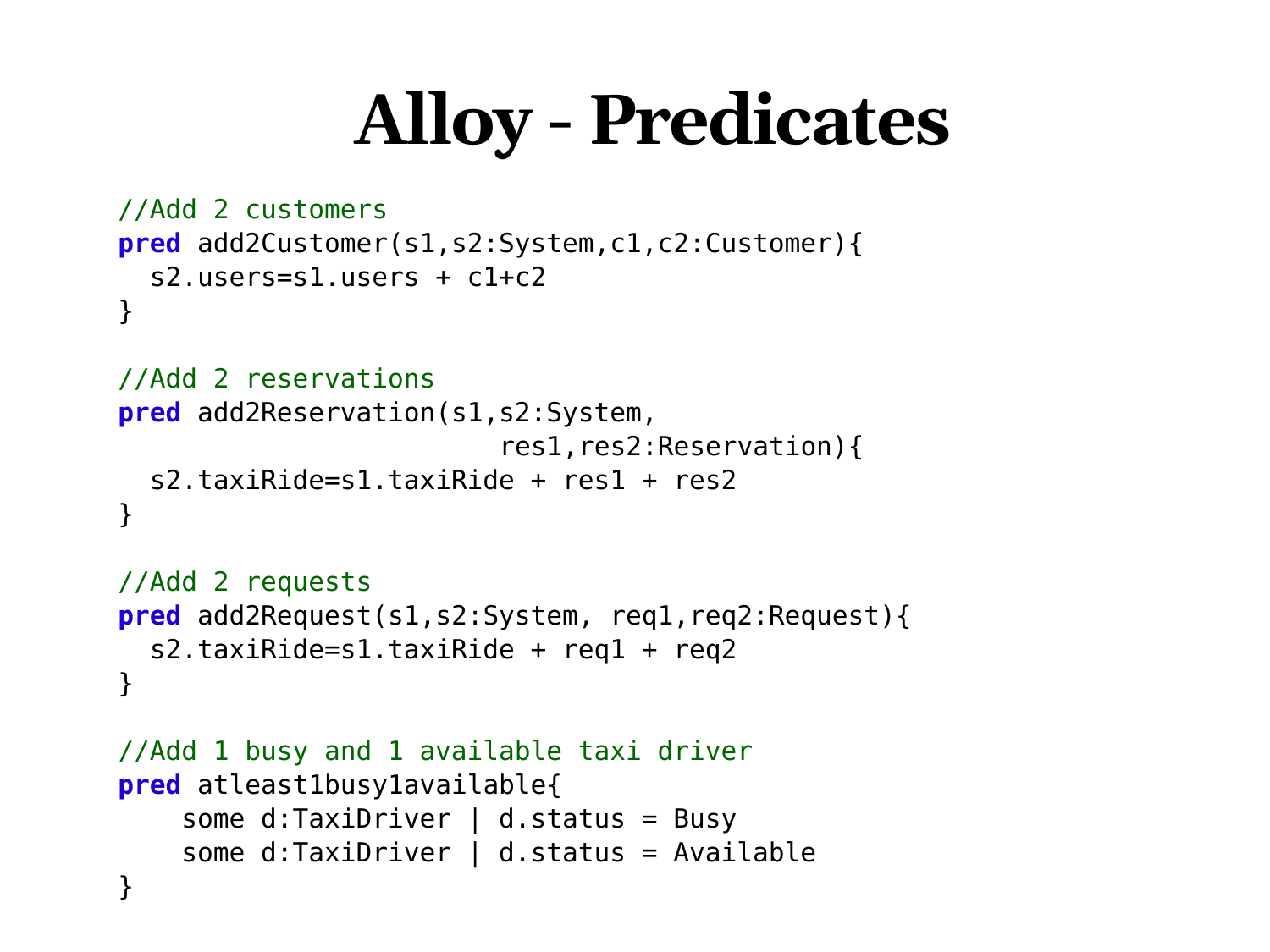

Alloy - Predicates
//Add 2 customers
pred add2Customer(s1,s2:System,c1,c2:Customer){
  s2.users=s1.users + c1+c2
}

//Add 2 reservations
pred add2Reservation(s1,s2:System, 							res1,res2:Reservation){
  s2.taxiRide=s1.taxiRide + res1 + res2
}

//Add 2 requests
pred add2Request(s1,s2:System, req1,req2:Request){
  s2.taxiRide=s1.taxiRide + req1 + req2
}

//Add 1 busy and 1 available taxi driver
pred atleast1busy1available{
    some d:TaxiDriver | d.status = Busy
    some d:TaxiDriver | d.status = Available
}